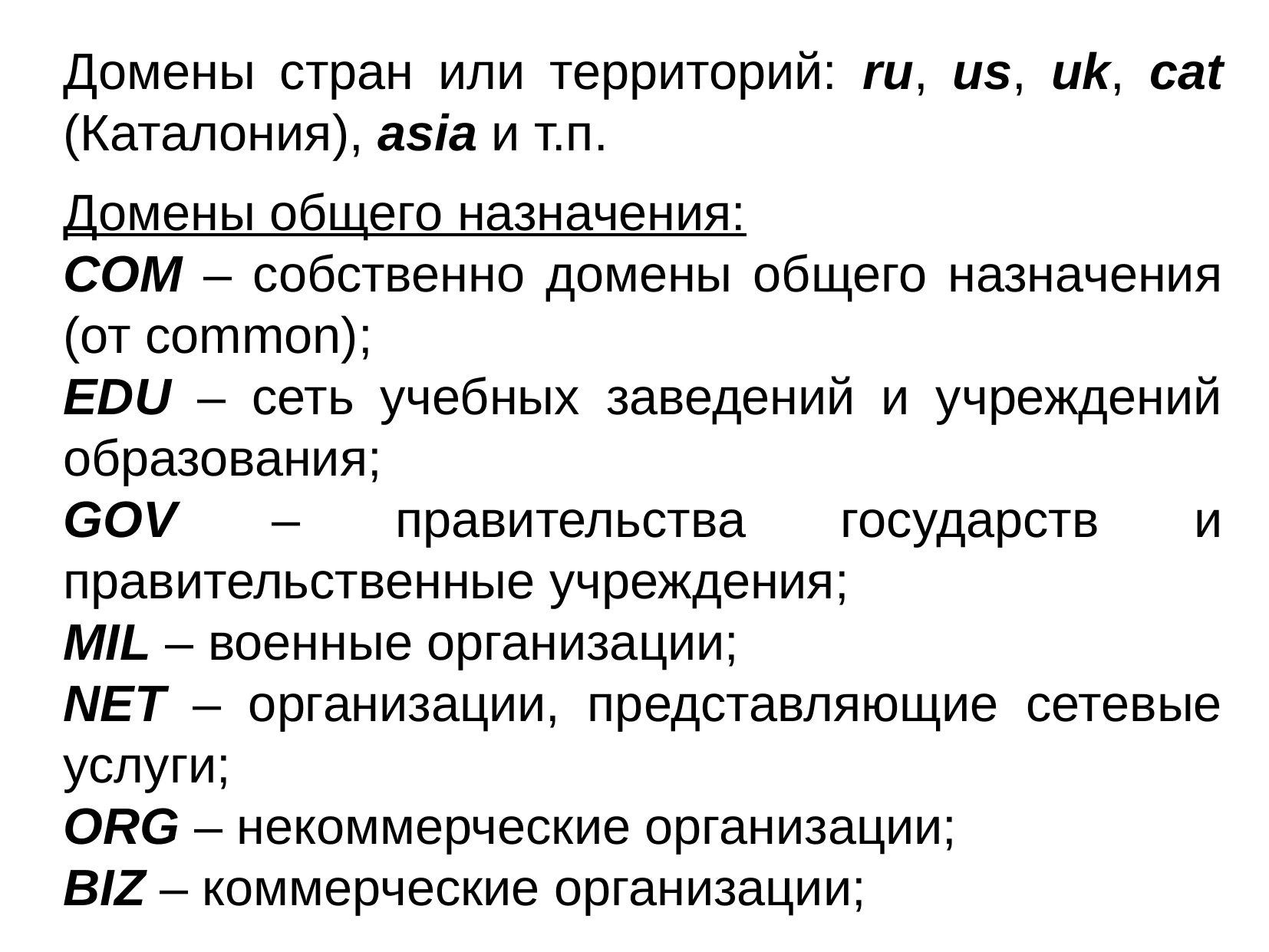

Домены стран или территорий: ru, us, uk, cat (Каталония), asia и т.п.
Домены общего назначения:
СОМ – собственно домены общего назначения (от common);
EDU – сеть учебных заведений и учреждений образования;
GOV – правительства государств и правительственные учреждения;
MIL – военные организации;
NET – организации, представляющие сетевые услуги;
ORG – некоммерческие организации;
BIZ – коммерческие организации;